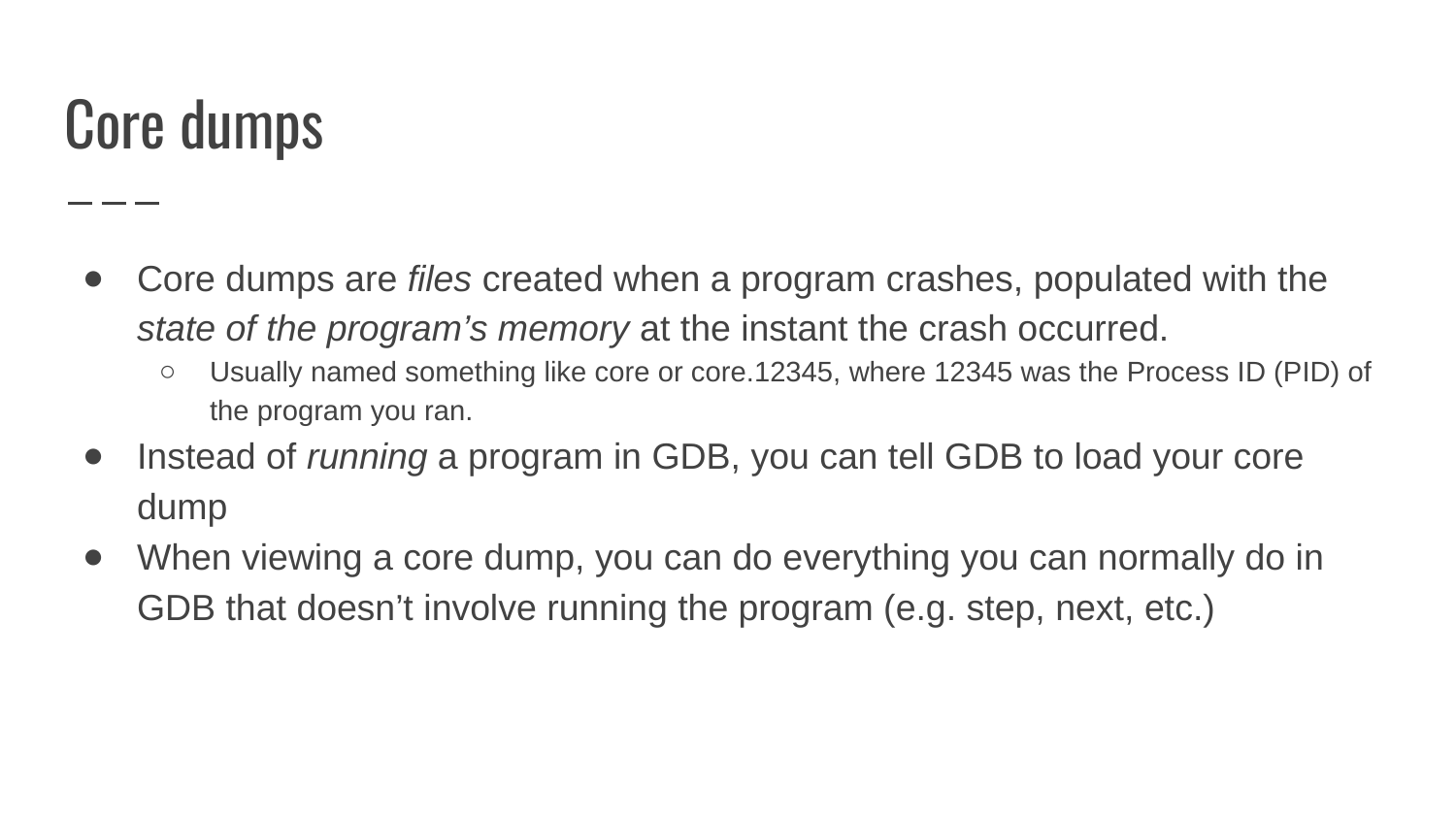

# Core dumps
Core dumps are files created when a program crashes, populated with the state of the program’s memory at the instant the crash occurred.
Usually named something like core or core.12345, where 12345 was the Process ID (PID) of the program you ran.
Instead of running a program in GDB, you can tell GDB to load your core dump
When viewing a core dump, you can do everything you can normally do in GDB that doesn’t involve running the program (e.g. step, next, etc.)